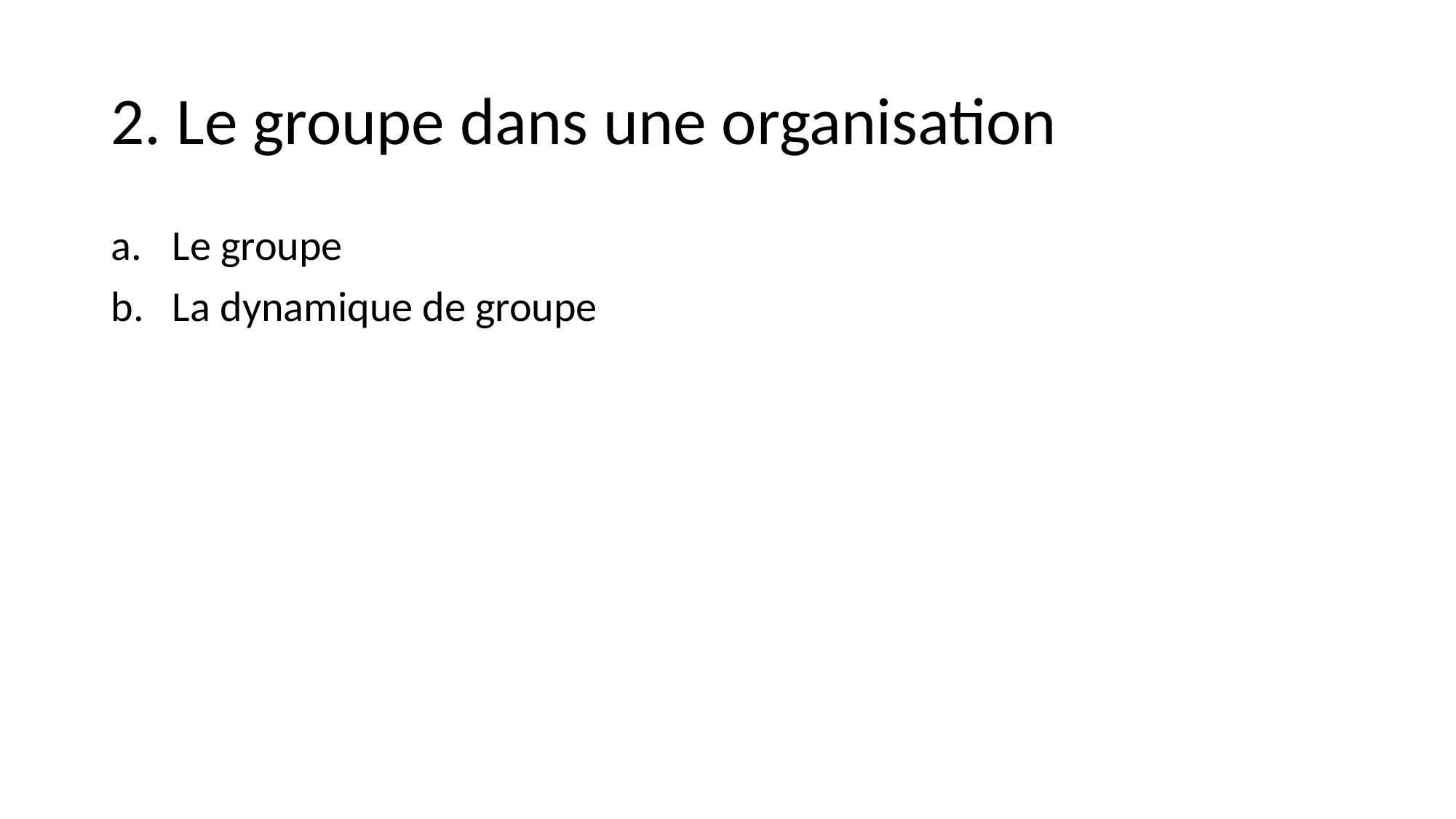

# 2. Le groupe dans une organisation
Le groupe
La dynamique de groupe